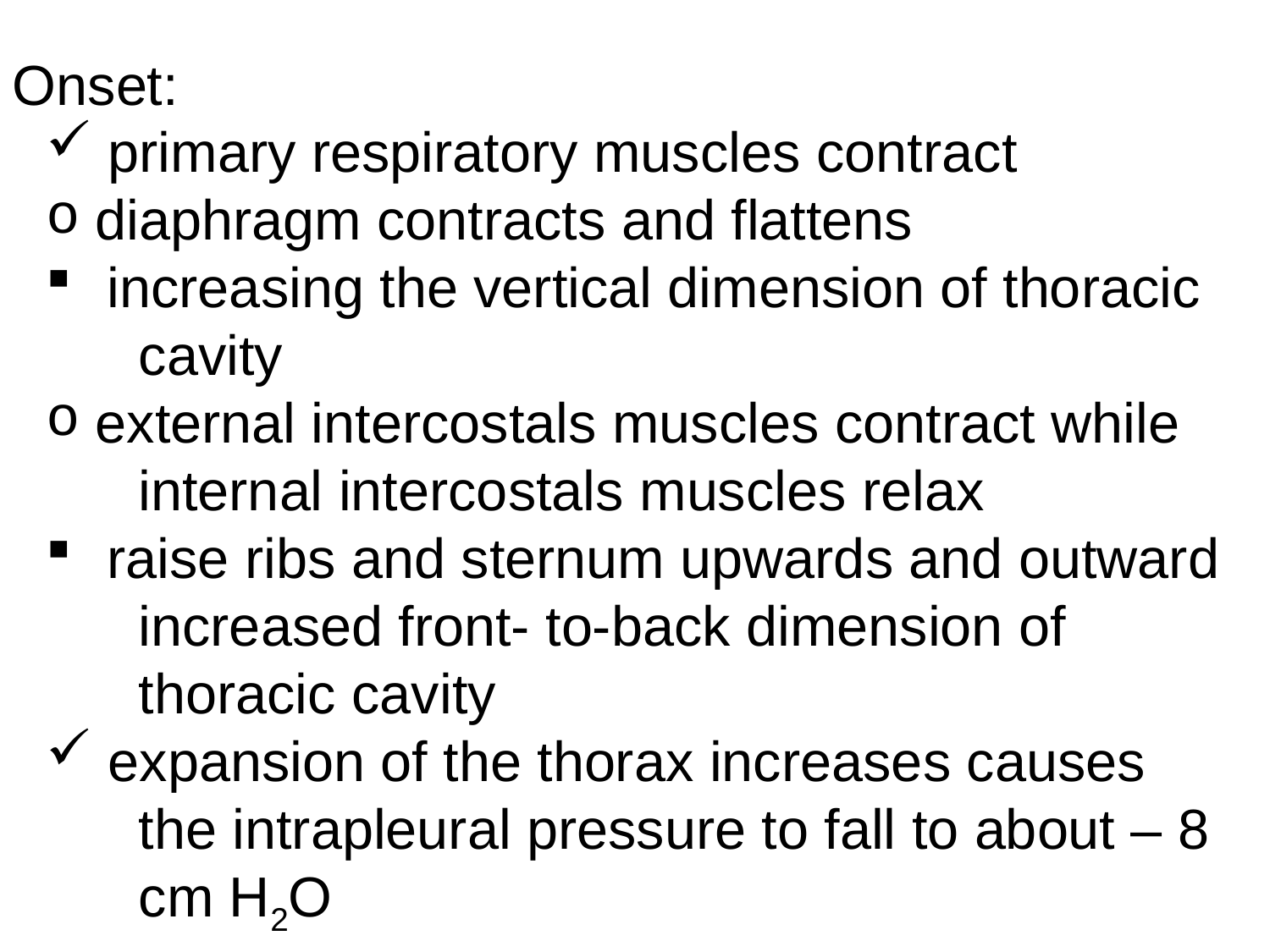

Onset:
 primary respiratory muscles contract
 diaphragm contracts and flattens
  increasing the vertical dimension of thoracic
    cavity
 external intercostals muscles contract while
    internal intercostals muscles relax
  raise ribs and sternum upwards and outward
    increased front- to-back dimension of
    thoracic cavity
 expansion of the thorax increases causes
    the intrapleural pressure to fall to about – 8
    cm H2O